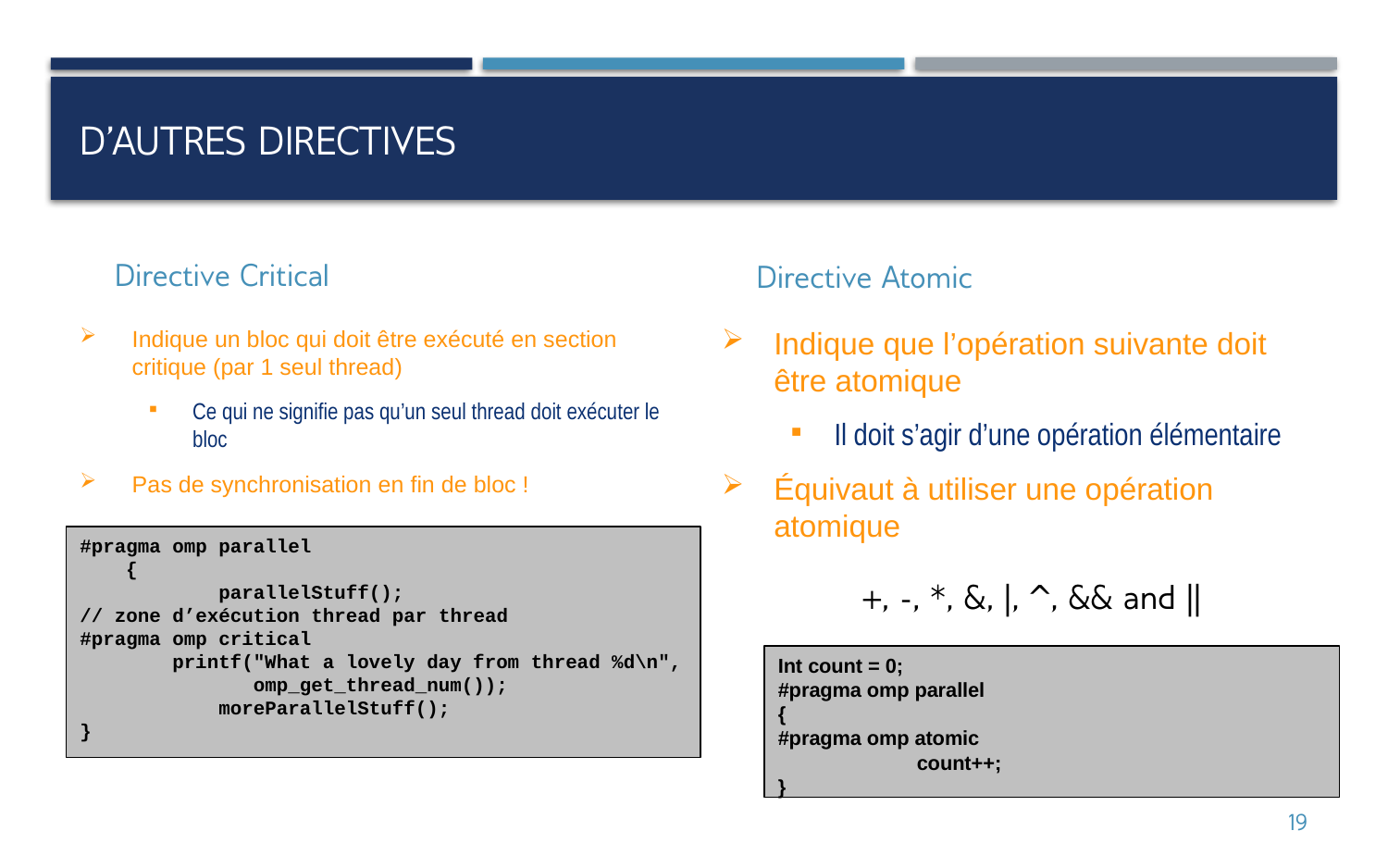

# D’autres directives
Directive Critical
Directive Atomic
Indique un bloc qui doit être exécuté en section critique (par 1 seul thread)
Ce qui ne signifie pas qu’un seul thread doit exécuter le bloc
Pas de synchronisation en fin de bloc !

Indique que l’opération suivante doit être atomique
Il doit s’agir d’une opération élémentaire
Équivaut à utiliser une opération atomique

#pragma omp parallel
    {
	parallelStuff();
// zone d’exécution thread par thread
#pragma omp critical
        printf("What a lovely day from thread %d\n",
               omp_get_thread_num());
	moreParallelStuff();
}

+, -, *, &, |, ^, && and ||
Int count = 0;
#pragma omp parallel
{
#pragma omp atomic
	count++;
}
19